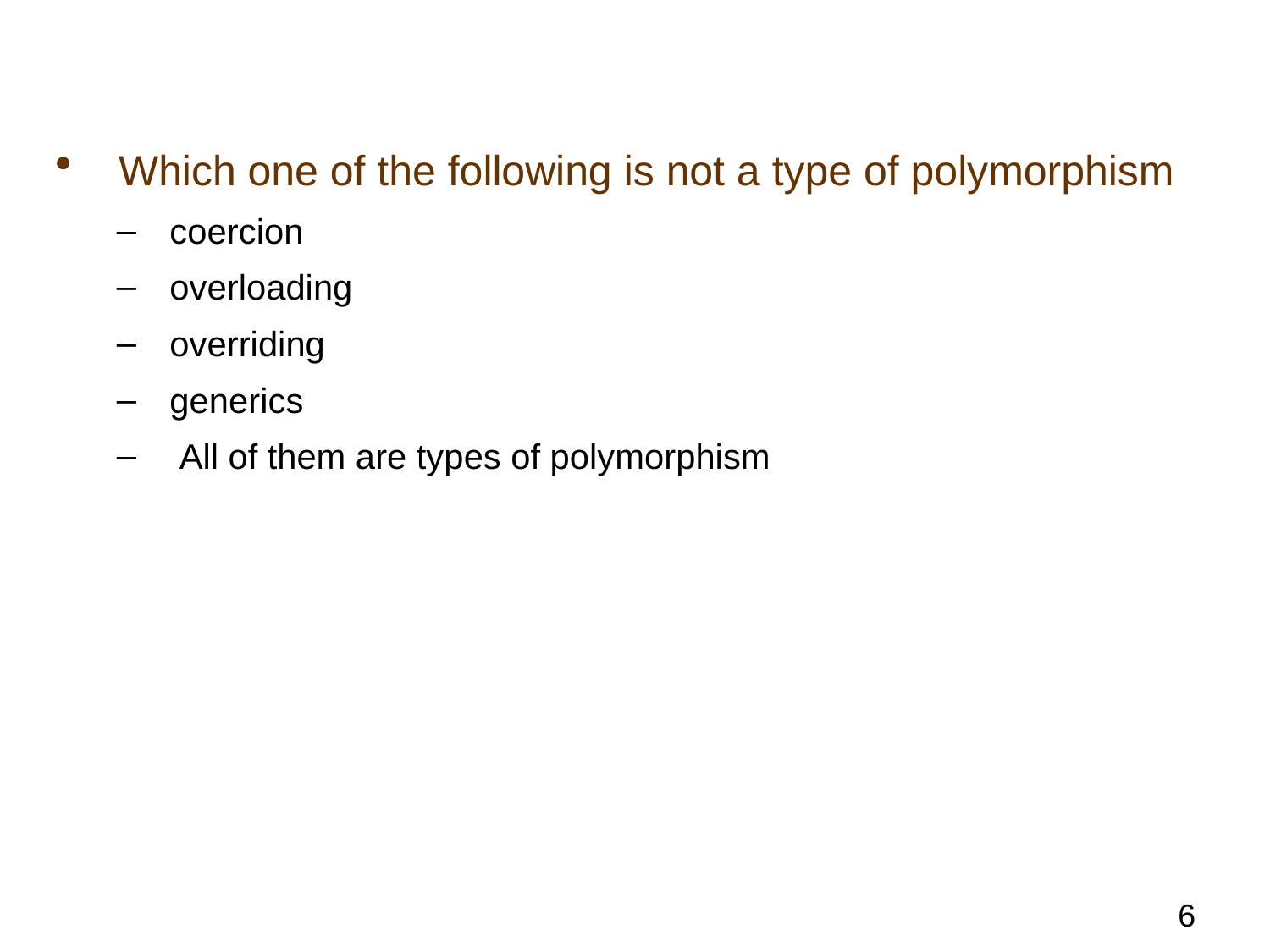

#
Which one of the following is not a type of polymorphism
coercion
overloading
overriding
generics
 All of them are types of polymorphism
6